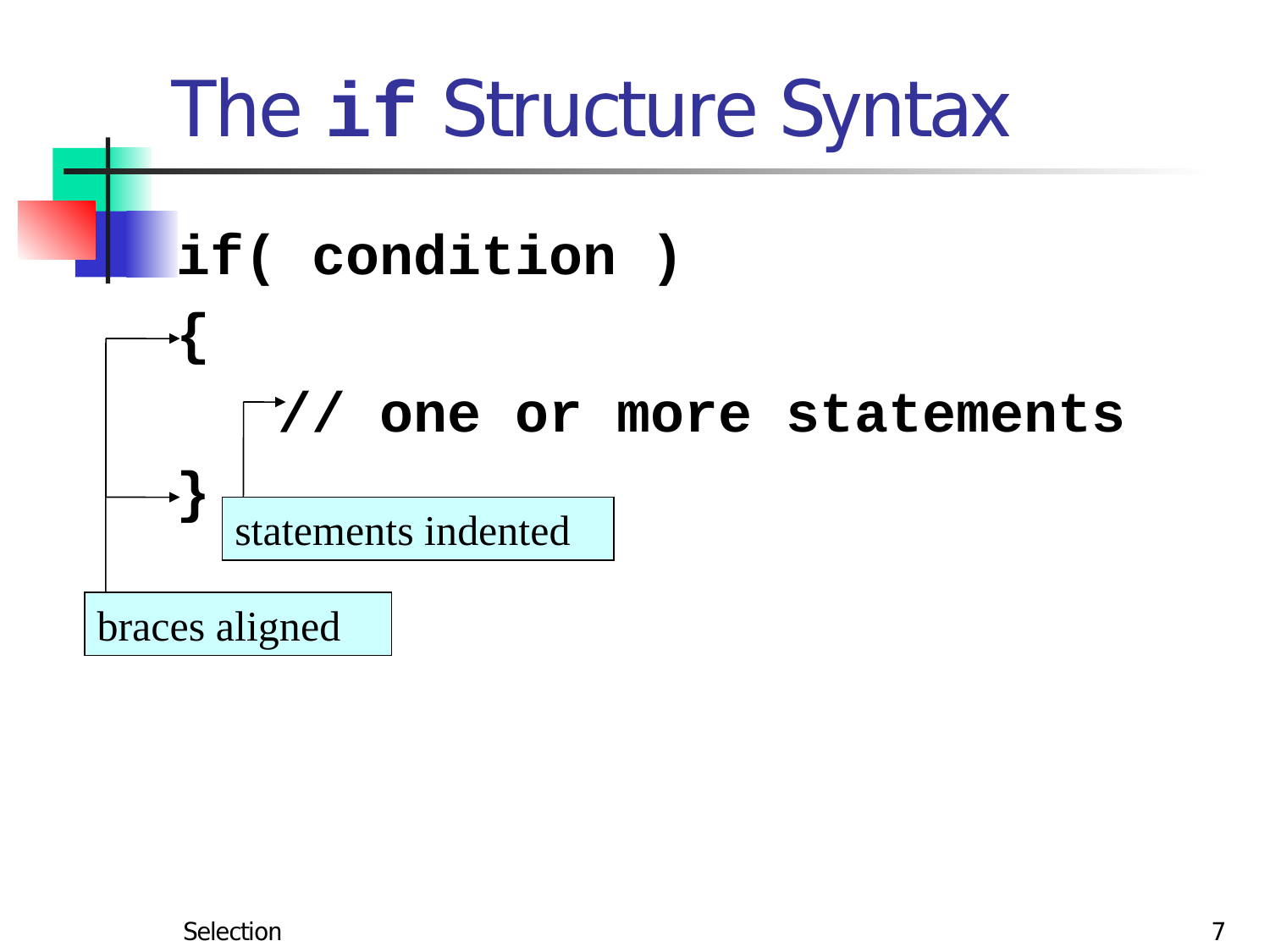

# The if Structure Syntax
if( condition )
{
   // one or more statements
}

statements indented
braces aligned
Selection
7